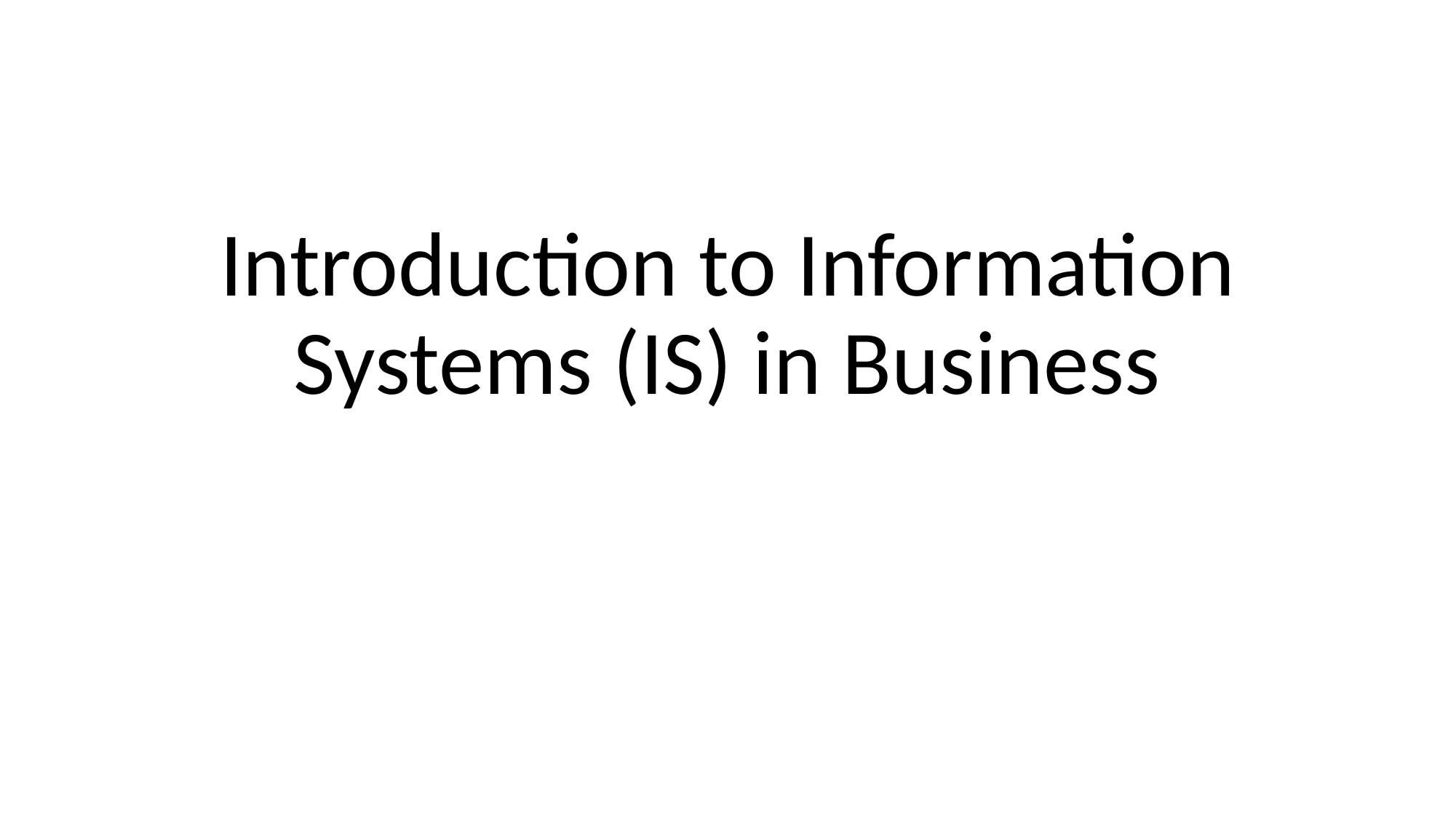

# Introduction to Information Systems (IS) in Business